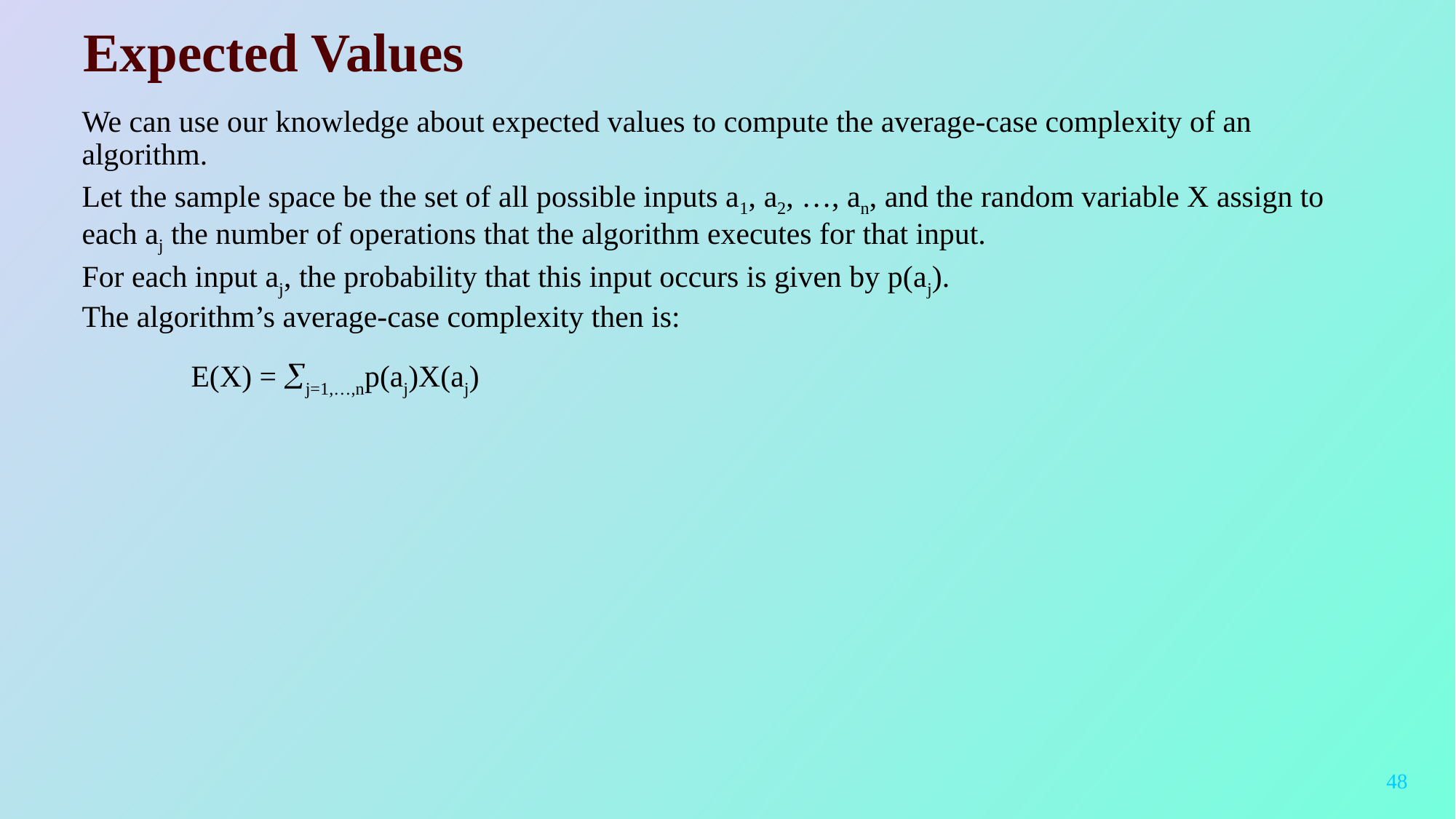

48
# Expected Values
We can use our knowledge about expected values to compute the average-case complexity of an algorithm.
Let the sample space be the set of all possible inputs a1, a2, …, an, and the random variable X assign to each aj the number of operations that the algorithm executes for that input.
For each input aj, the probability that this input occurs is given by p(aj).
The algorithm’s average-case complexity then is:

 	E(X) = ∑j=1,…,np(aj)X(aj)